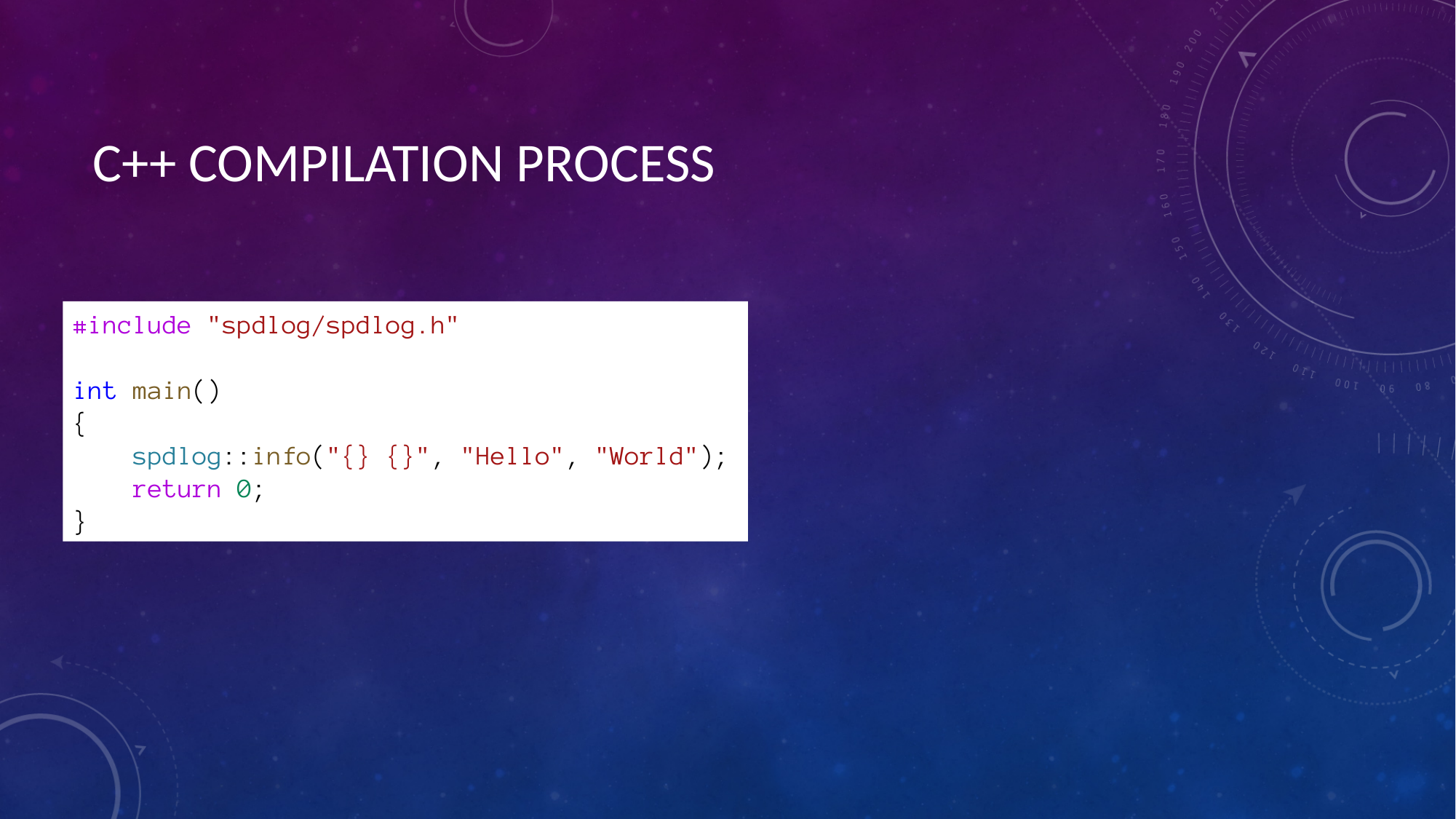

# c++ compilation process
#include "spdlog/spdlog.h"
int main()
{
    spdlog::info("{} {}", "Hello", "World");
    return 0;
}